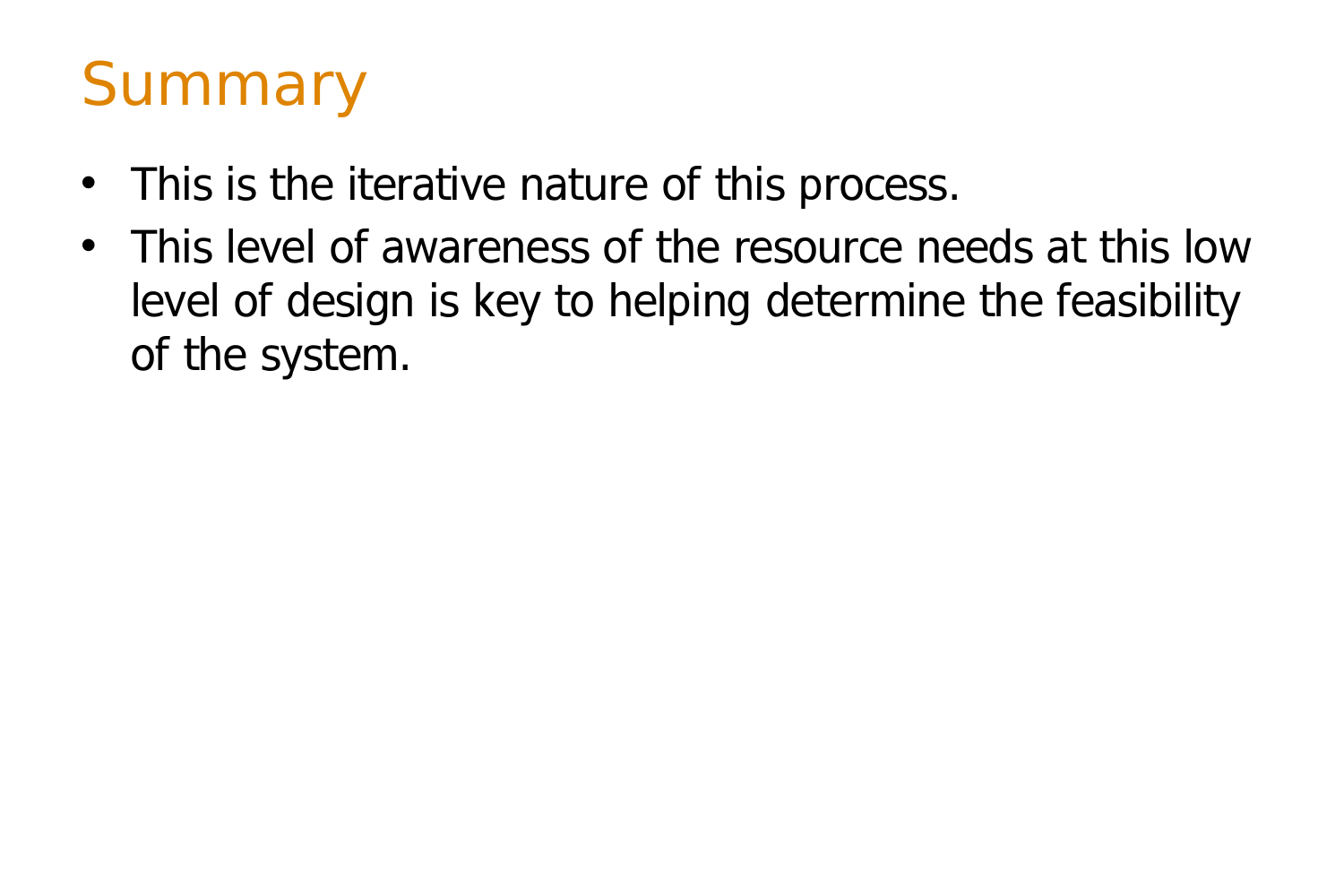

# Summary
This is the iterative nature of this process.
This level of awareness of the resource needs at this low level of design is key to helping determine the feasibility of the system.